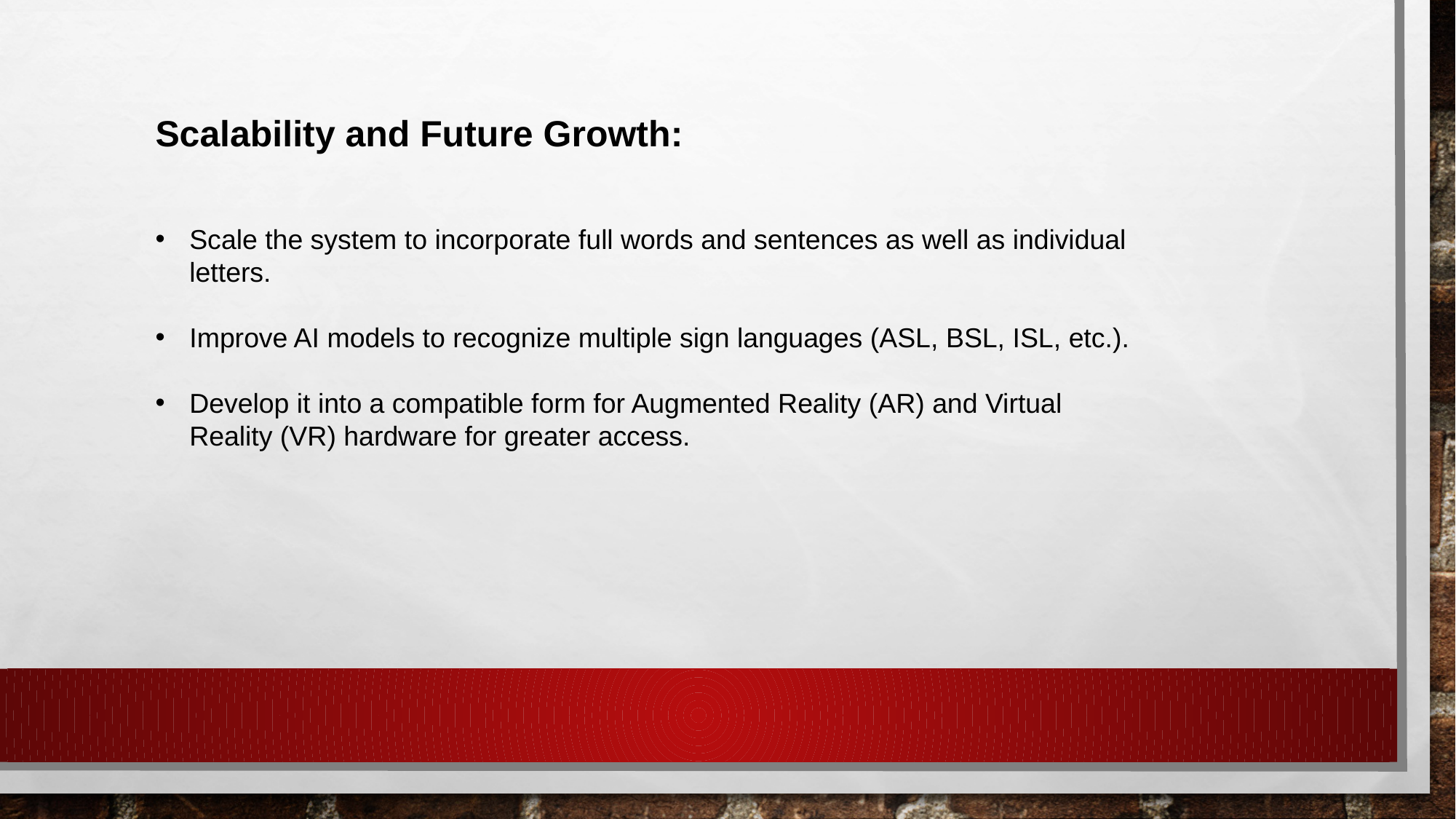

Scalability and Future Growth:

Scale the system to incorporate full words and sentences as well as individual letters.

Improve AI models to recognize multiple sign languages (ASL, BSL, ISL, etc.).
Develop it into a compatible form for Augmented Reality (AR) and Virtual Reality (VR) hardware for greater access.